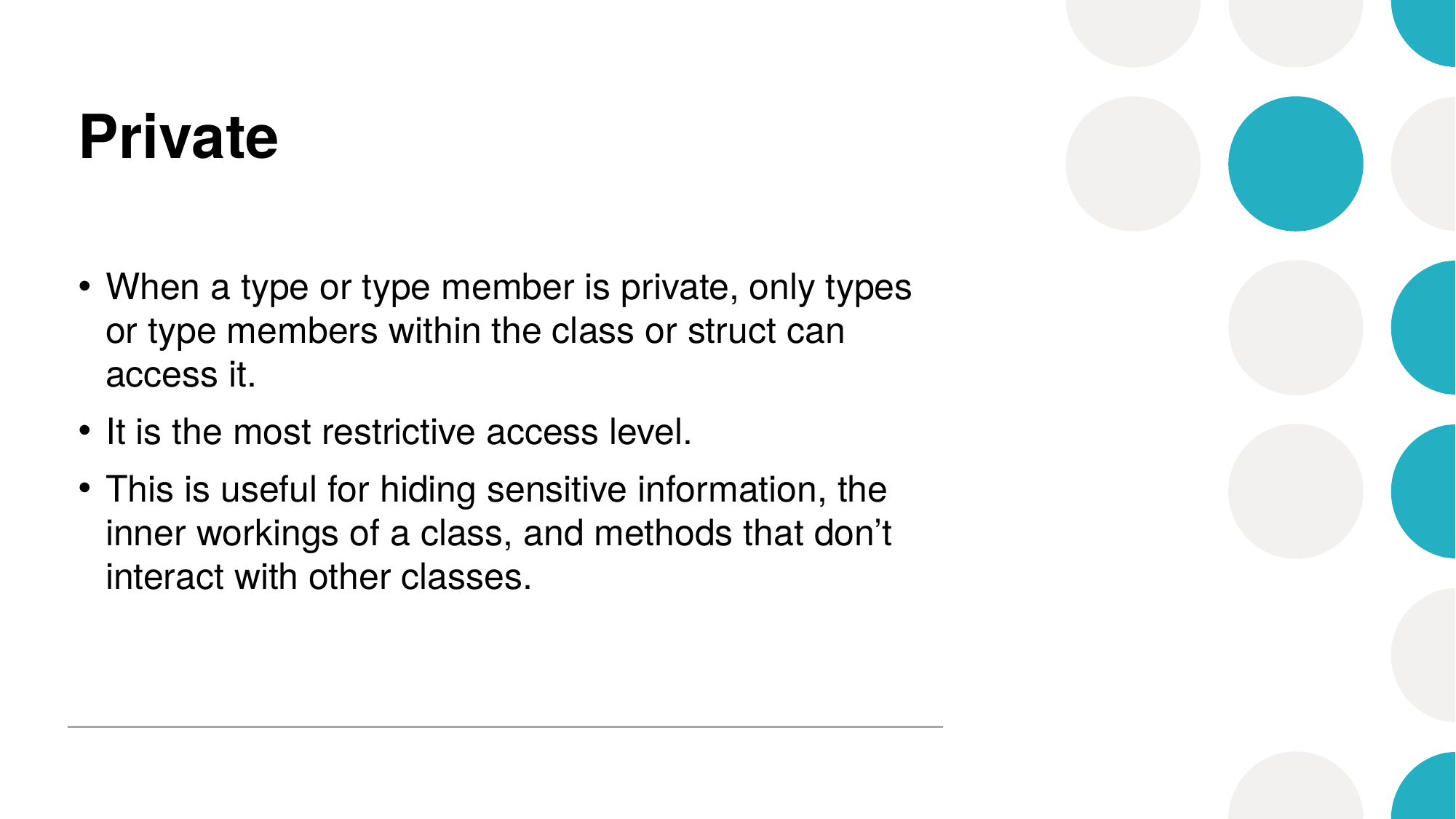

# Private
When a type or type member is private, only types or type members within the class or struct can access it.
It is the most restrictive access level.
This is useful for hiding sensitive information, the inner workings of a class, and methods that don’t interact with other classes.